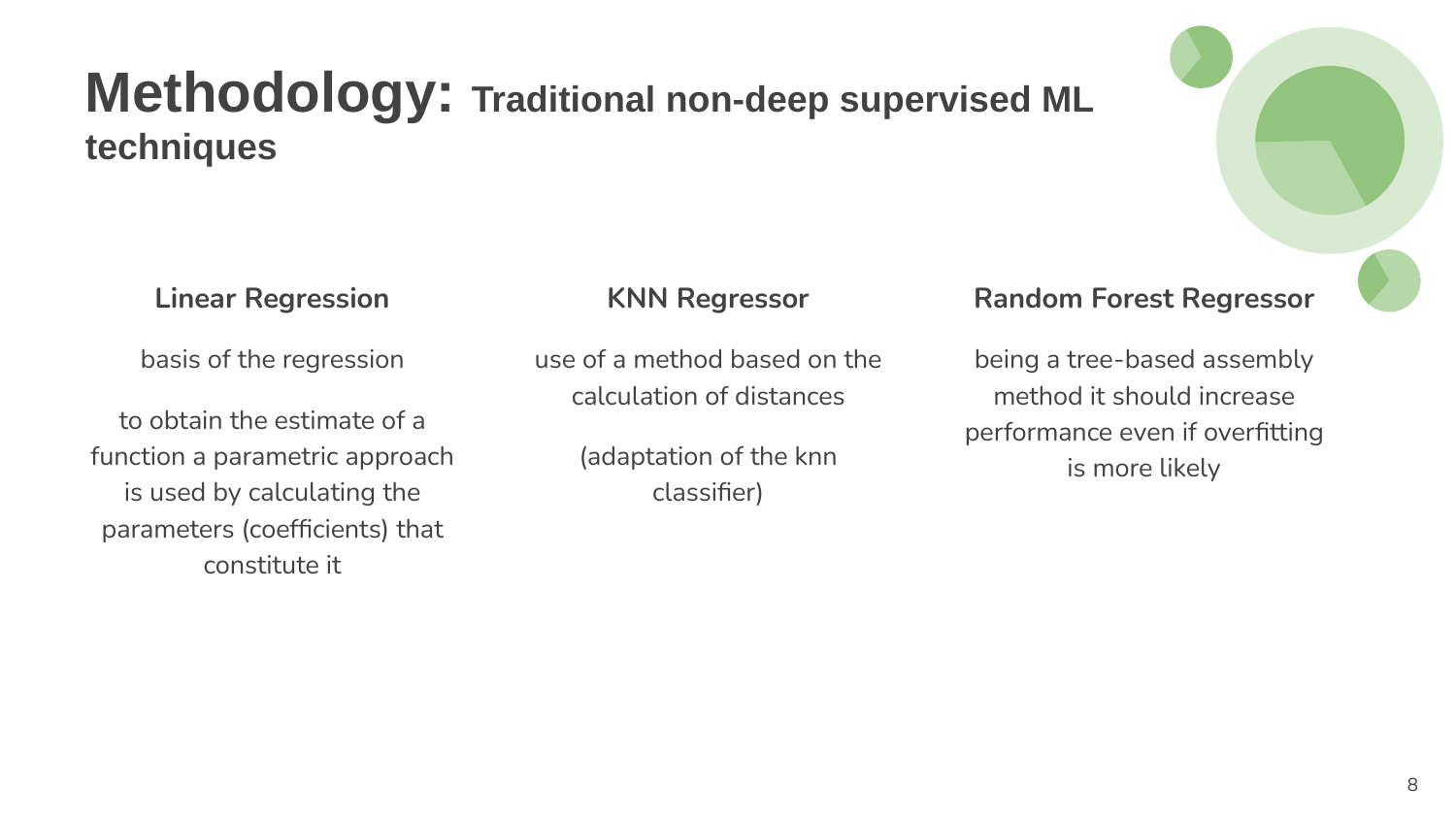

# Methodology: Traditional non-deep supervised ML techniques
Linear Regression
basis of the regression
to obtain the estimate of a function a parametric approach is used by calculating the parameters (coefficients) that constitute it
KNN Regressor
use of a method based on the calculation of distances
(adaptation of the knn classifier)
Random Forest Regressor
being a tree-based assembly method it should increase performance even if overfitting is more likely
8